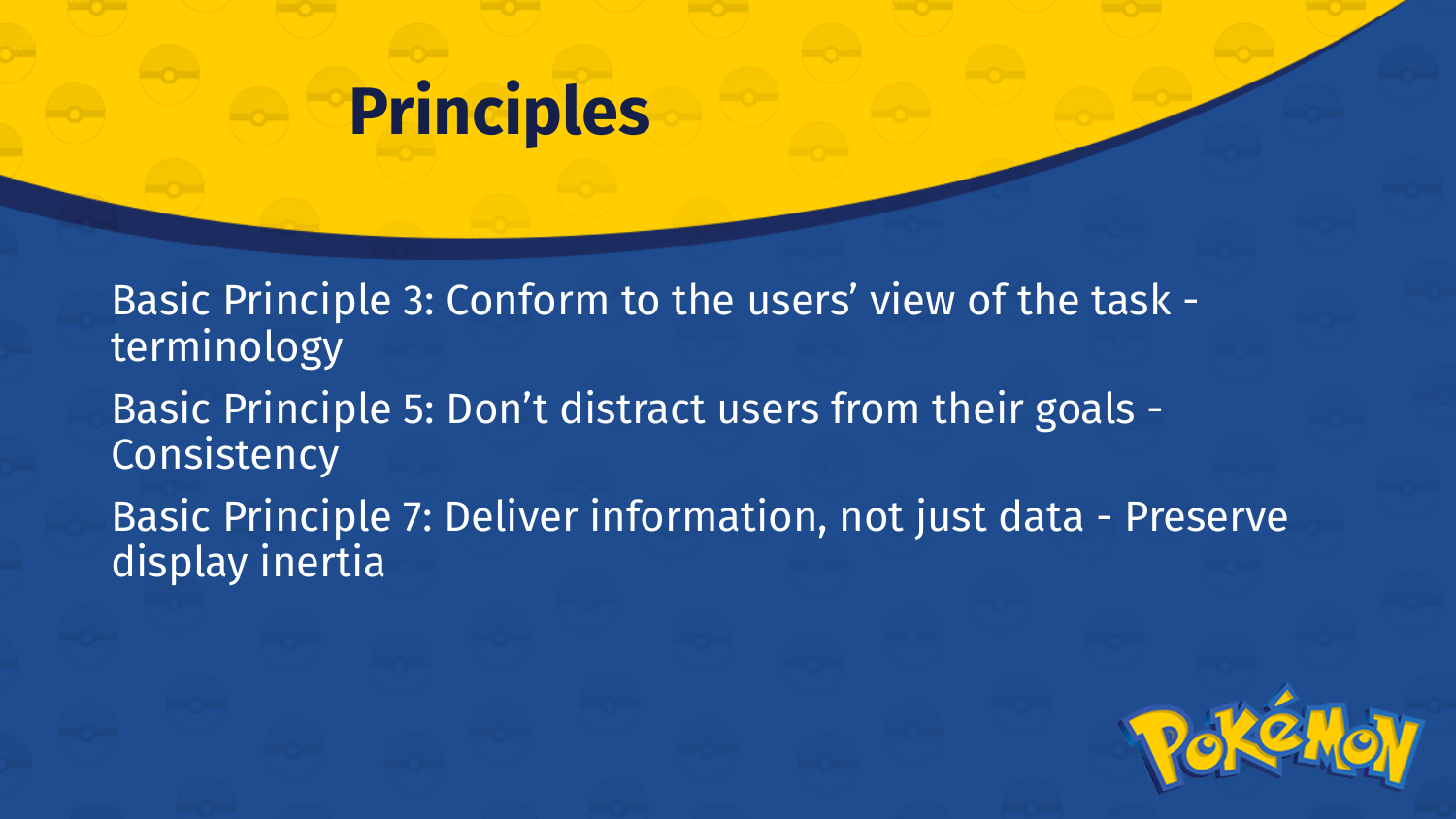

# Principles
Basic Principle 3: Conform to the users’ view of the task - terminology
Basic Principle 5: Don’t distract users from their goals - Consistency
Basic Principle 7: Deliver information, not just data - Preserve display inertia